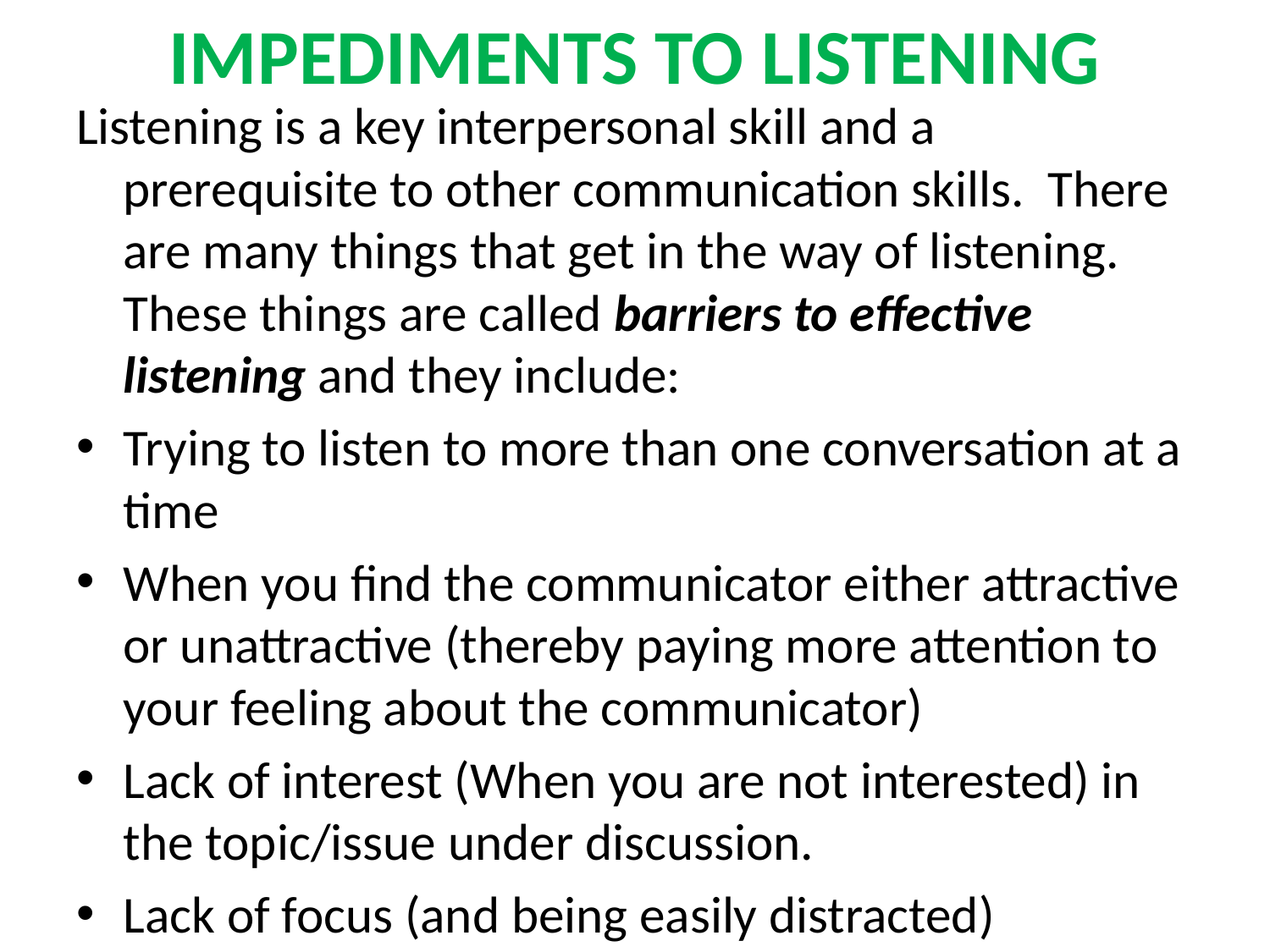

# IMPEDIMENTS TO LISTENING
Listening is a key interpersonal skill and a prerequisite to other communication skills.  There are many things that get in the way of listening.  These things are called barriers to effective listening and they include:
Trying to listen to more than one conversation at a time
When you find the communicator either attractive or unattractive (thereby paying more attention to your feeling about the communicator)
Lack of interest (When you are not interested) in the topic/issue under discussion.
Lack of focus (and being easily distracted)